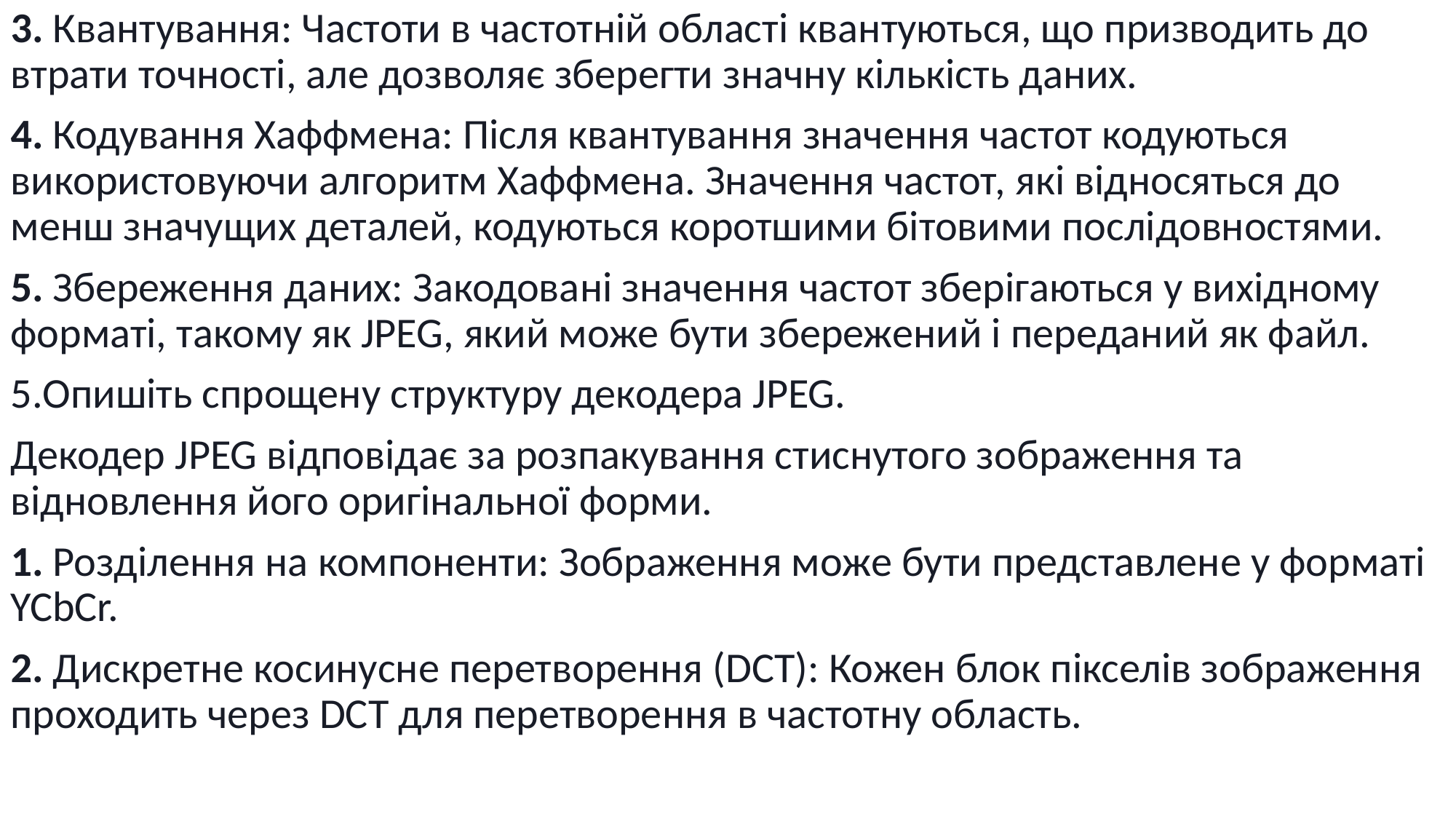

3. Квантування: Частоти в частотній області квантуються, що призводить до втрати точності, але дозволяє зберегти значну кількість даних.
4. Кодування Хаффмена: Після квантування значення частот кодуються використовуючи алгоритм Хаффмена. Значення частот, які відносяться до менш значущих деталей, кодуються коротшими бітовими послідовностями.
5. Збереження даних: Закодовані значення частот зберігаються у вихідному форматі, такому як JPEG, який може бути збережений і переданий як файл.
5.Опишіть спрощену структуру декодера JPEG.
Декодер JPEG відповідає за розпакування стиснутого зображення та відновлення його оригінальної форми.
1. Розділення на компоненти: Зображення може бути представлене у форматі YCbCr.
2. Дискретне косинусне перетворення (DCT): Кожен блок пікселів зображення проходить через DCT для перетворення в частотну область.